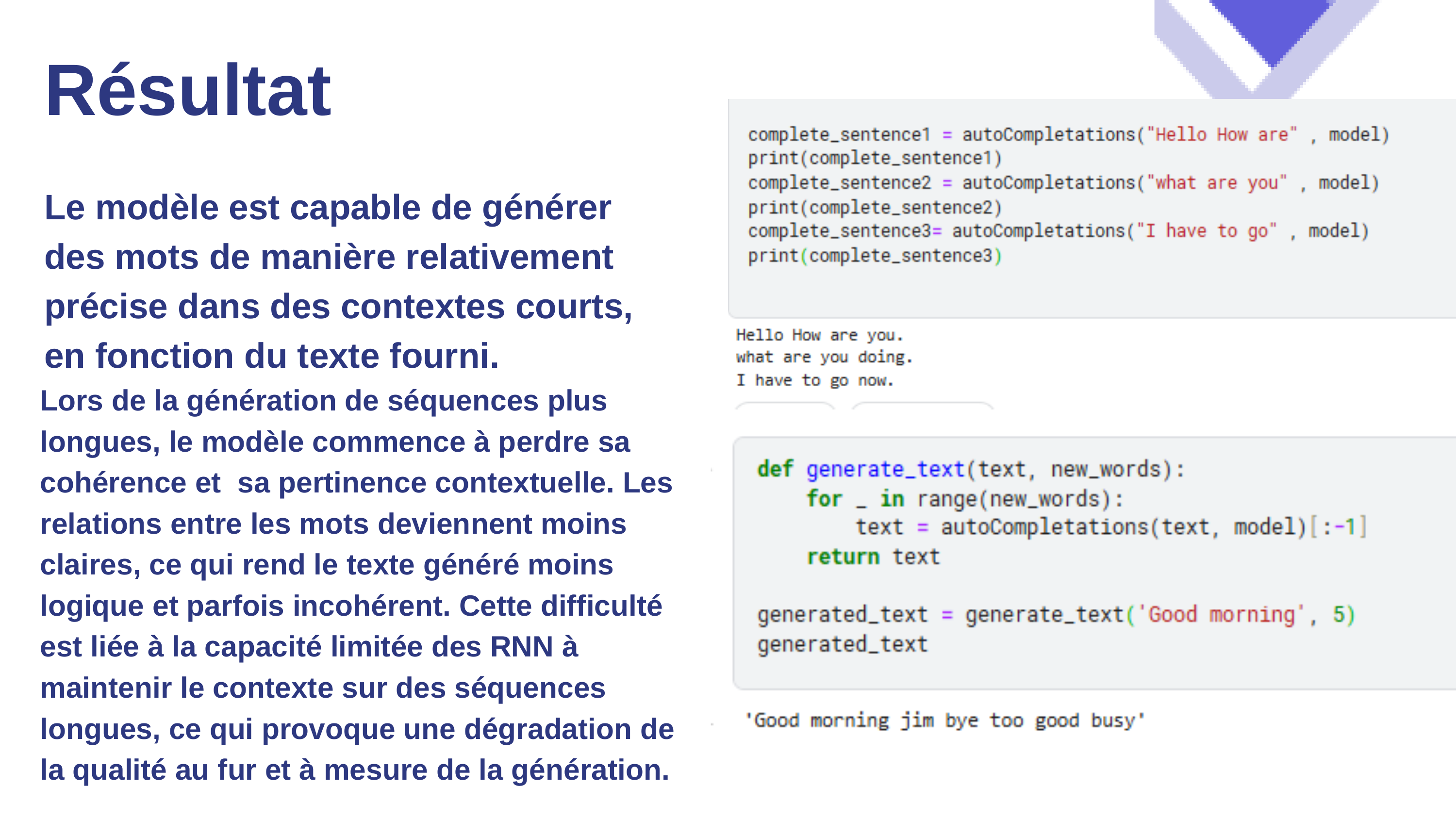

Résultat

Le modèle est capable de générer des mots de manière relativement précise dans des contextes courts, en fonction du texte fourni.
Lors de la génération de séquences plus longues, le modèle commence à perdre sa cohérence et  sa pertinence contextuelle. Les relations entre les mots deviennent moins claires, ce qui rend le texte généré moins logique et parfois incohérent. Cette difficulté est liée à la capacité limitée des RNN à maintenir le contexte sur des séquences longues, ce qui provoque une dégradation de la qualité au fur et à mesure de la génération.